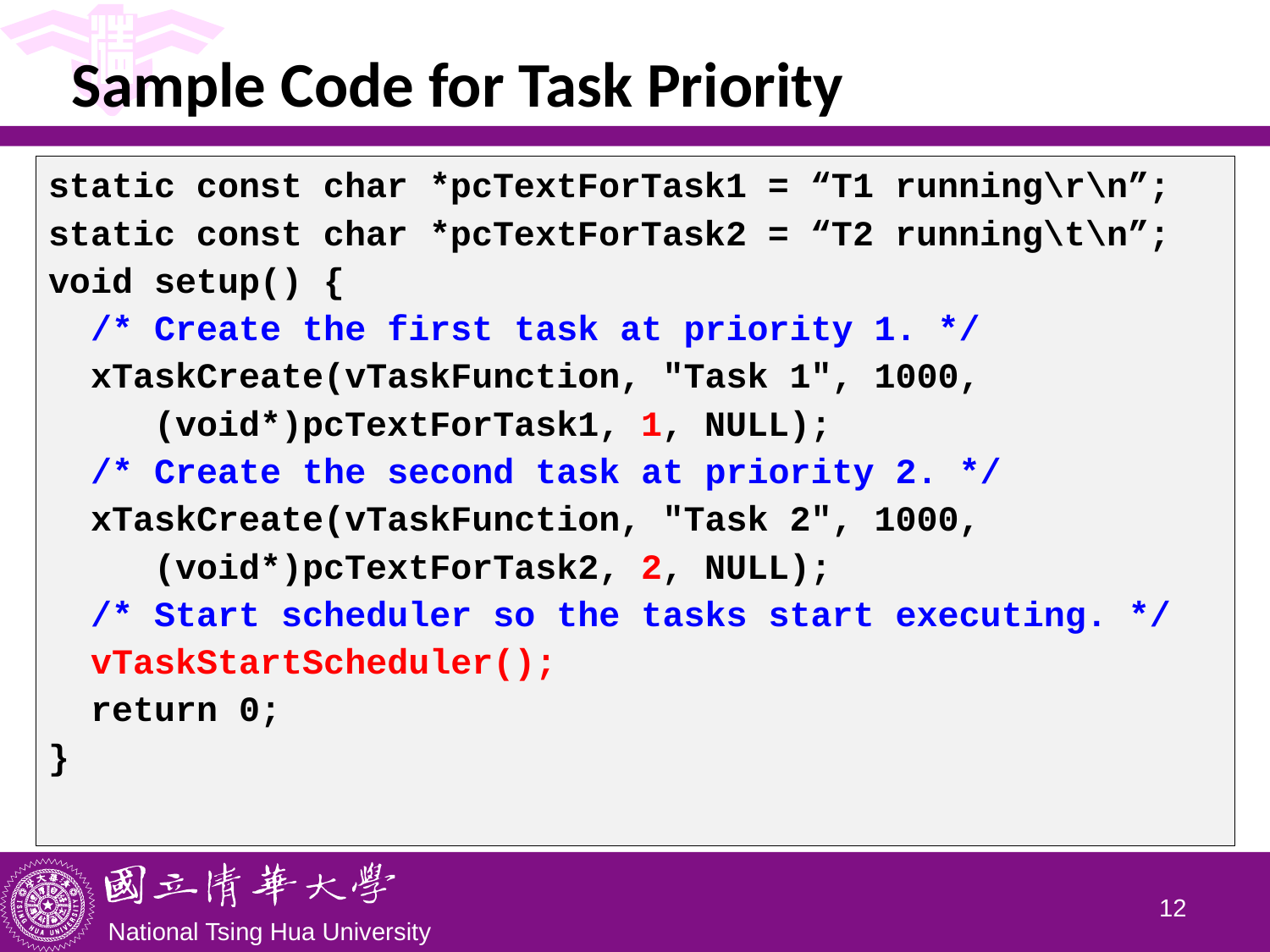

# Sample Code for Task Priority
static const char *pcTextForTask1 = “T1 running\r\n”;
static const char *pcTextForTask2 = “T2 running\t\n”;
void setup() {
  /* Create the first task at priority 1. */
  xTaskCreate(vTaskFunction, "Task 1", 1000,
     (void*)pcTextForTask1, 1, NULL);
  /* Create the second task at priority 2. */
  xTaskCreate(vTaskFunction, "Task 2", 1000,
     (void*)pcTextForTask2, 2, NULL);
  /* Start scheduler so the tasks start executing. */
  vTaskStartScheduler();
  return 0;
}
12